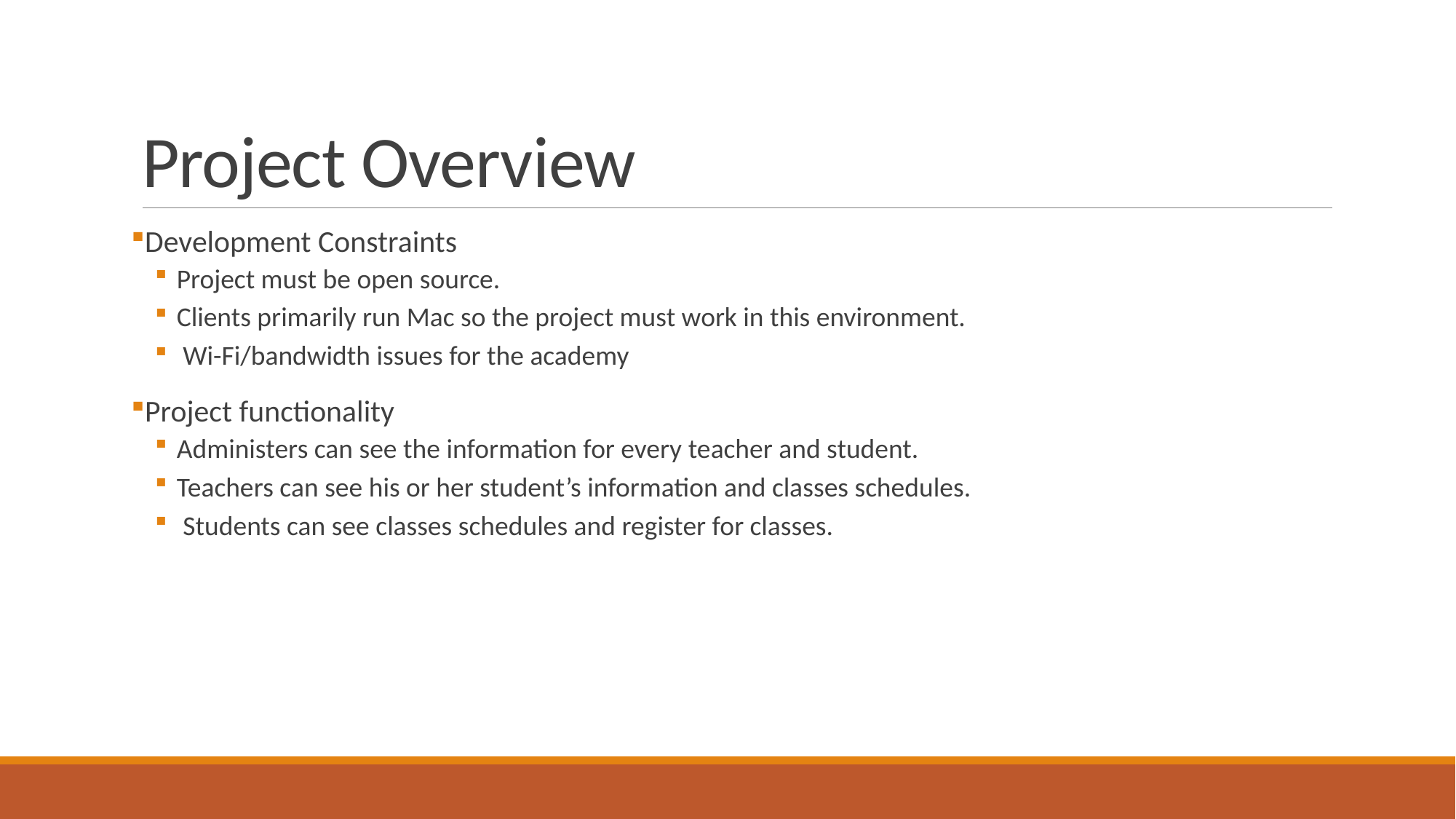

# Project Overview
Development Constraints
Project must be open source.
Clients primarily run Mac so the project must work in this environment.
 Wi-Fi/bandwidth issues for the academy
Project functionality
Administers can see the information for every teacher and student.
Teachers can see his or her student’s information and classes schedules.
 Students can see classes schedules and register for classes.